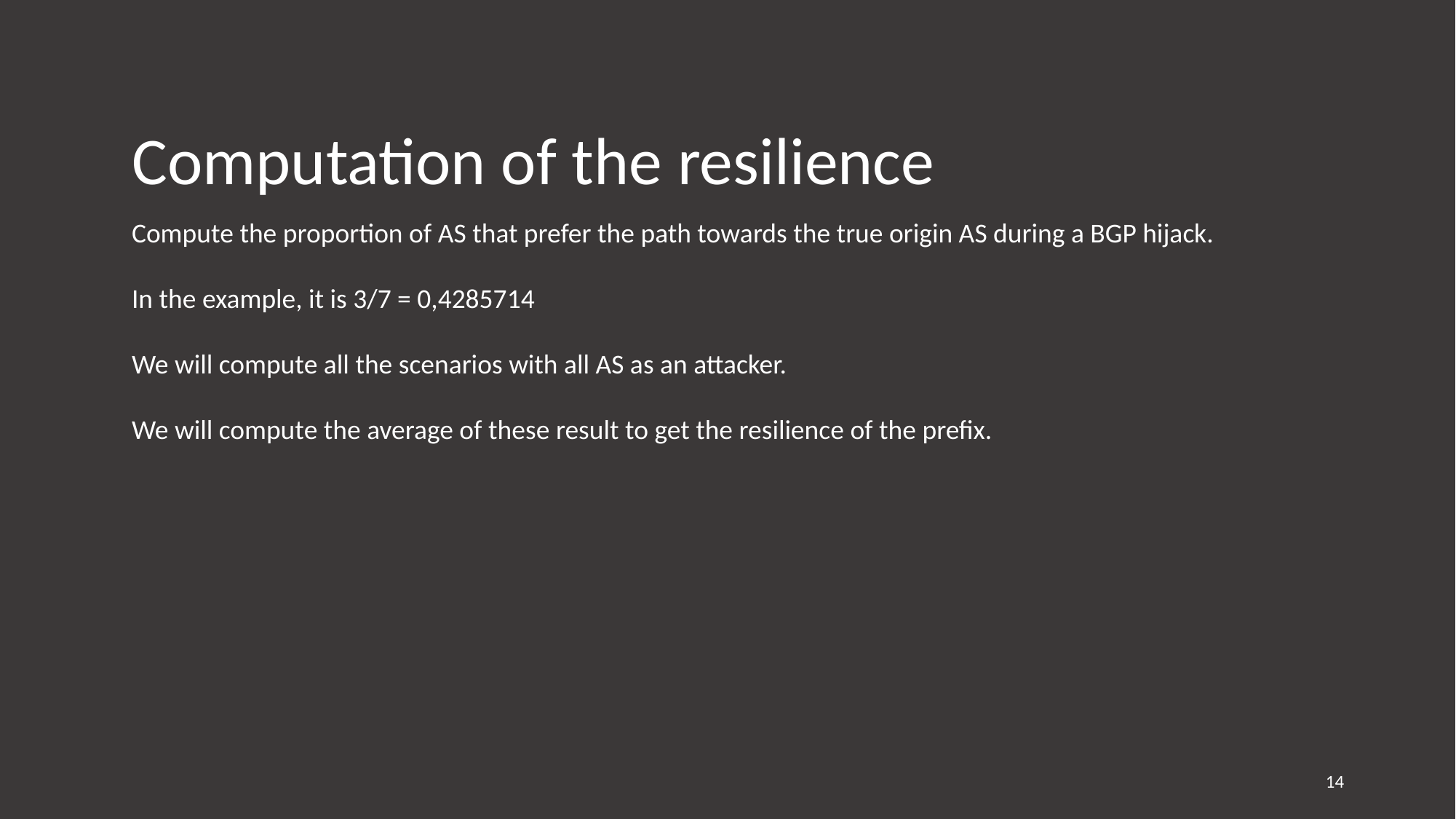

# Computation of the resilience
Compute the proportion of AS that prefer the path towards the true origin AS during a BGP hijack.

In the example, it is 3/7 = 0,4285714

We will compute all the scenarios with all AS as an attacker.

We will compute the average of these result to get the resilience of the prefix.
14